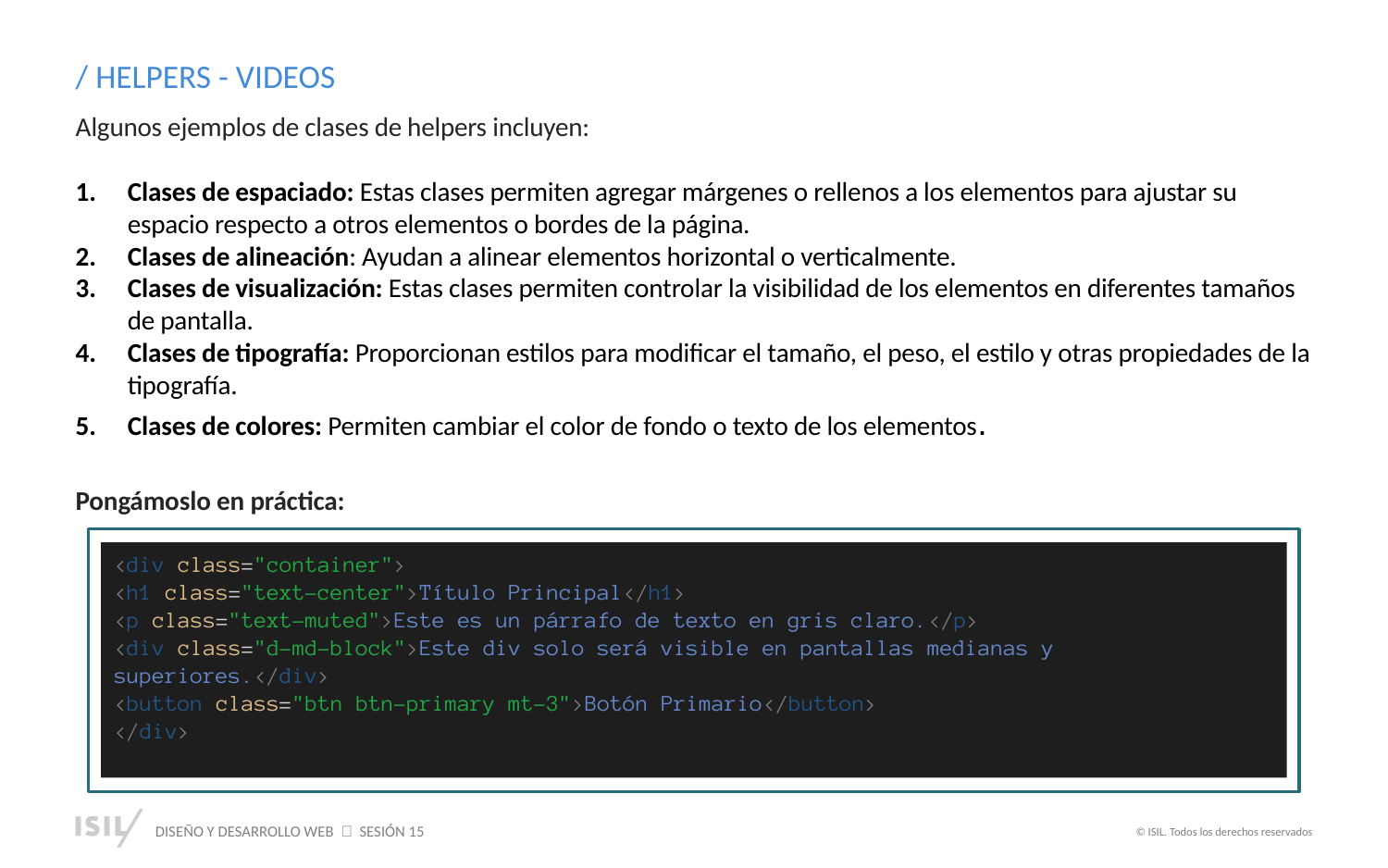

/ HELPERS - VIDEOS
Algunos ejemplos de clases de helpers incluyen:

Clases de espaciado: Estas clases permiten agregar márgenes o rellenos a los elementos para ajustar su espacio respecto a otros elementos o bordes de la página.
Clases de alineación: Ayudan a alinear elementos horizontal o verticalmente.
Clases de visualización: Estas clases permiten controlar la visibilidad de los elementos en diferentes tamaños de pantalla.
Clases de tipografía: Proporcionan estilos para modificar el tamaño, el peso, el estilo y otras propiedades de la tipografía.
Clases de colores: Permiten cambiar el color de fondo o texto de los elementos.

Pongámoslo en práctica:
V
<div class="container">
<h1 class="text-center">Título Principal</h1>
<p class="text-muted">Este es un párrafo de texto en gris claro.</p>
<div class="d-md-block">Este div solo será visible en pantallas medianas y superiores.</div>
<button class="btn btn-primary mt-3">Botón Primario</button>
</div>